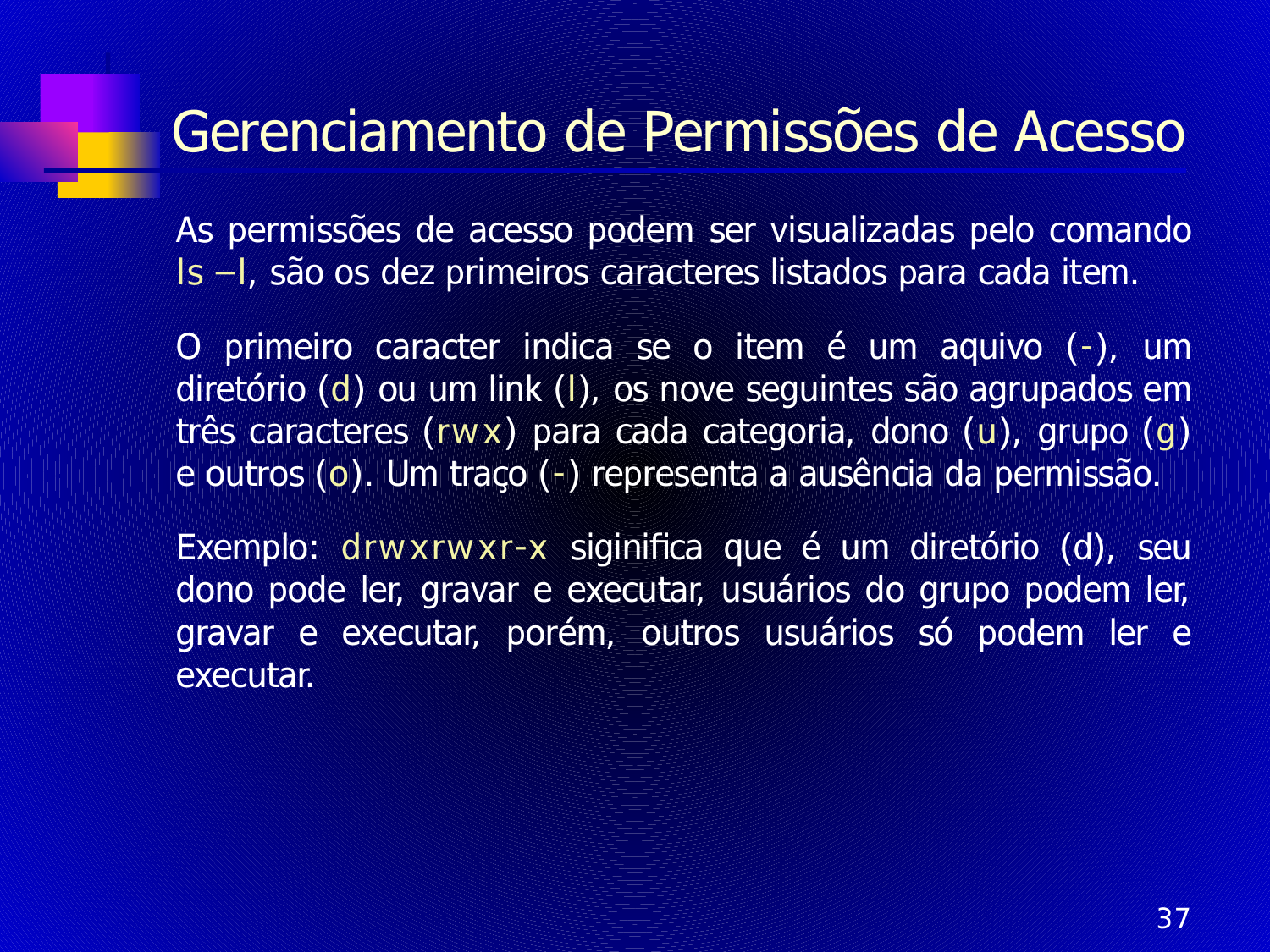

# Gerenciamento de Permissões de Acesso
As permissões de acesso podem ser visualizadas pelo comando ls –l, são os dez primeiros caracteres listados para cada item.
O primeiro caracter indica se o item é um aquivo (-), um diretório (d) ou um link (l), os nove seguintes são agrupados em três caracteres (rwx) para cada categoria, dono (u), grupo (g) e outros (o). Um traço (-) representa a ausência da permissão.
Exemplo: drwxrwxr-x siginifica que é um diretório (d), seu dono pode ler, gravar e executar, usuários do grupo podem ler, gravar e executar, porém, outros usuários só podem ler e executar.
37